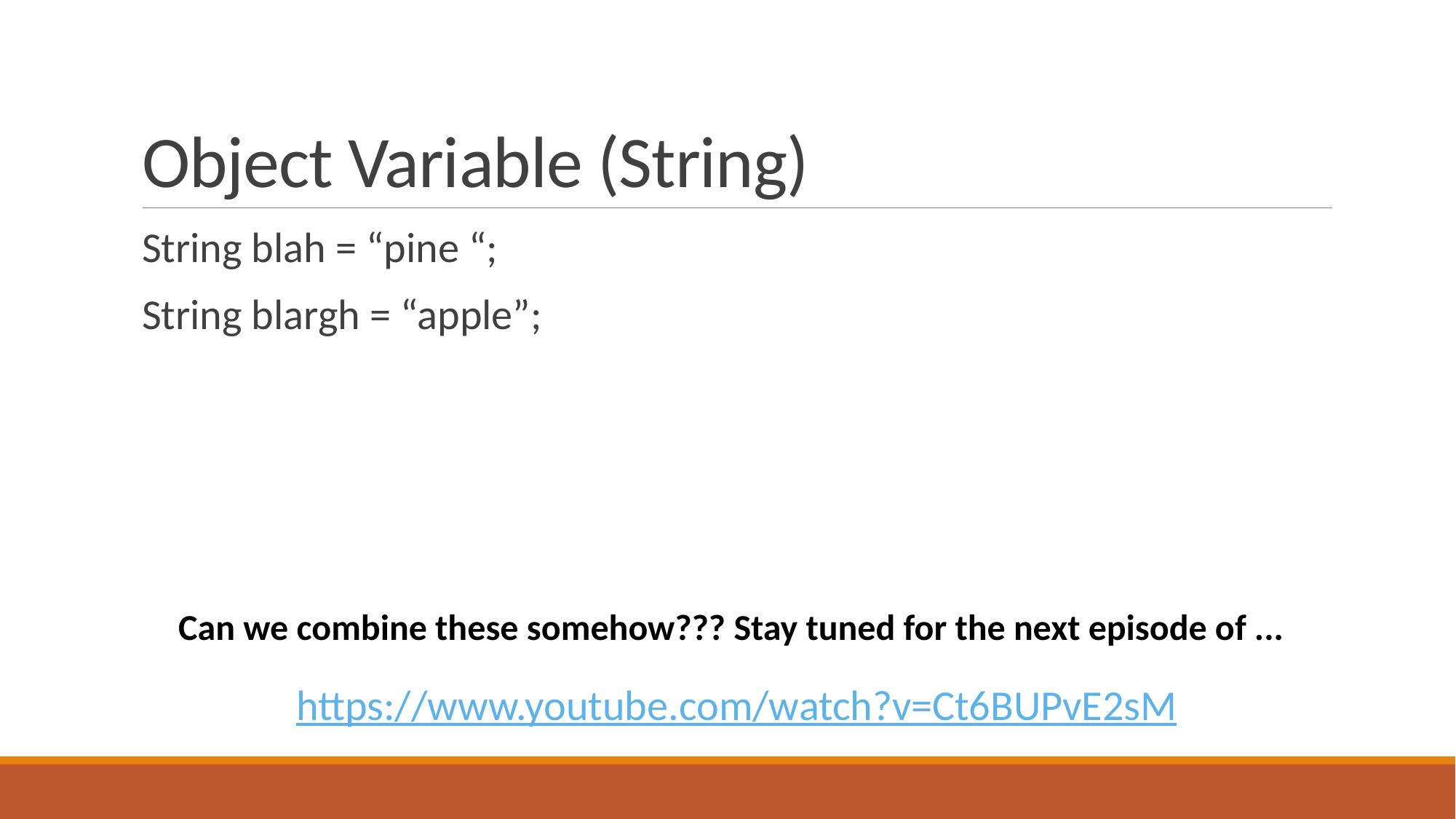

# Object Variable (String)
String blah = “pine “;
String blargh = “apple”;

Can we combine these somehow??? Stay tuned for the next episode of ...
https://www.youtube.com/watch?v=Ct6BUPvE2sM